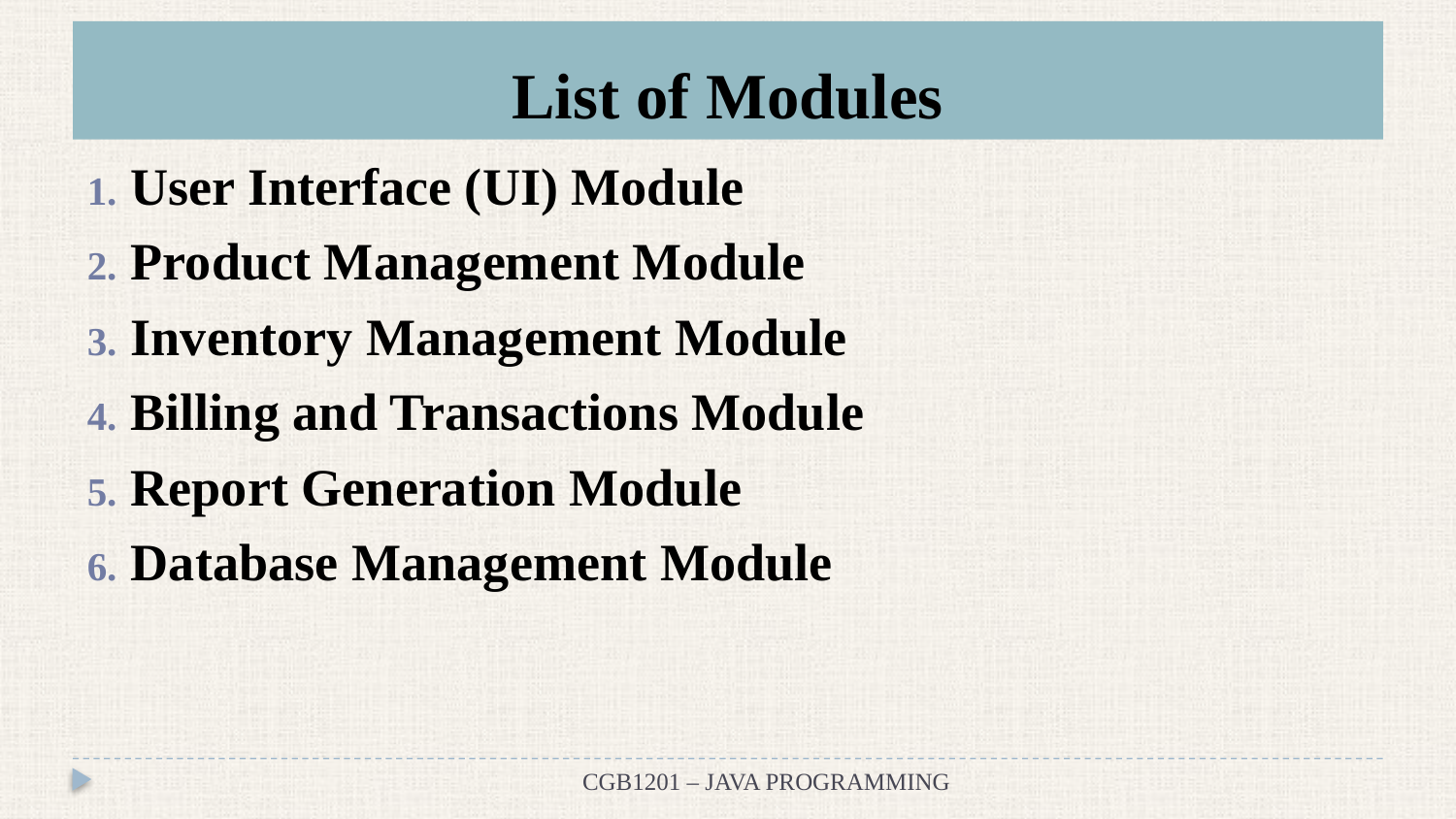

# List of Modules
User Interface (UI) Module
Product Management Module
Inventory Management Module
Billing and Transactions Module
Report Generation Module
Database Management Module

9
CGB1201 – JAVA PROGRAMMING